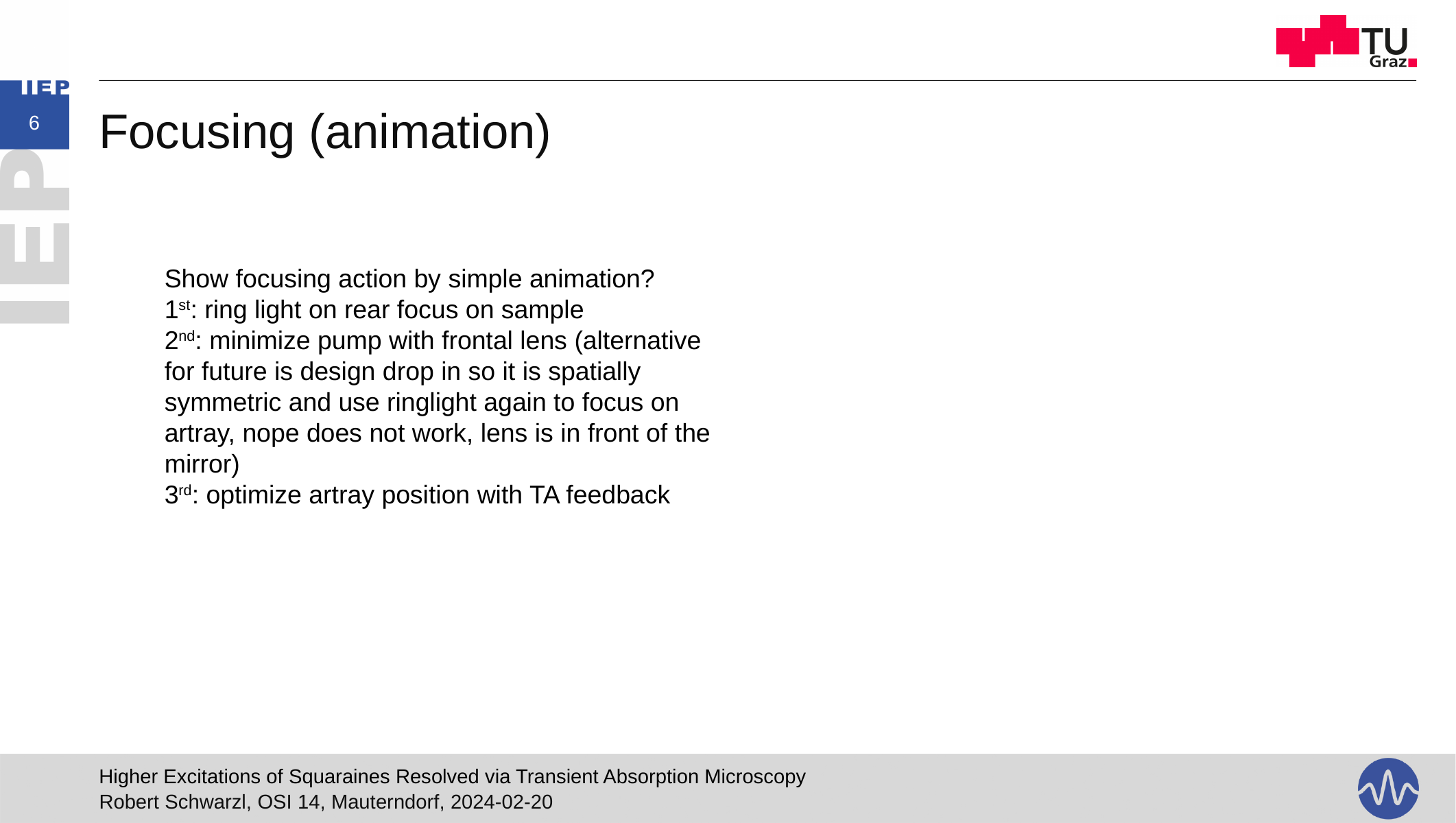

6
# Focusing (animation)
Show focusing action by simple animation?
1st: ring light on rear focus on sample
2nd: minimize pump with frontal lens (alternative for future is design drop in so it is spatially symmetric and use ringlight again to focus on artray, nope does not work, lens is in front of the mirror)
3rd: optimize artray position with TA feedback

Higher Excitations of Squaraines Resolved via Transient Absorption Microscopy
Robert Schwarzl, OSI 14, Mauterndorf, 2024-02-20